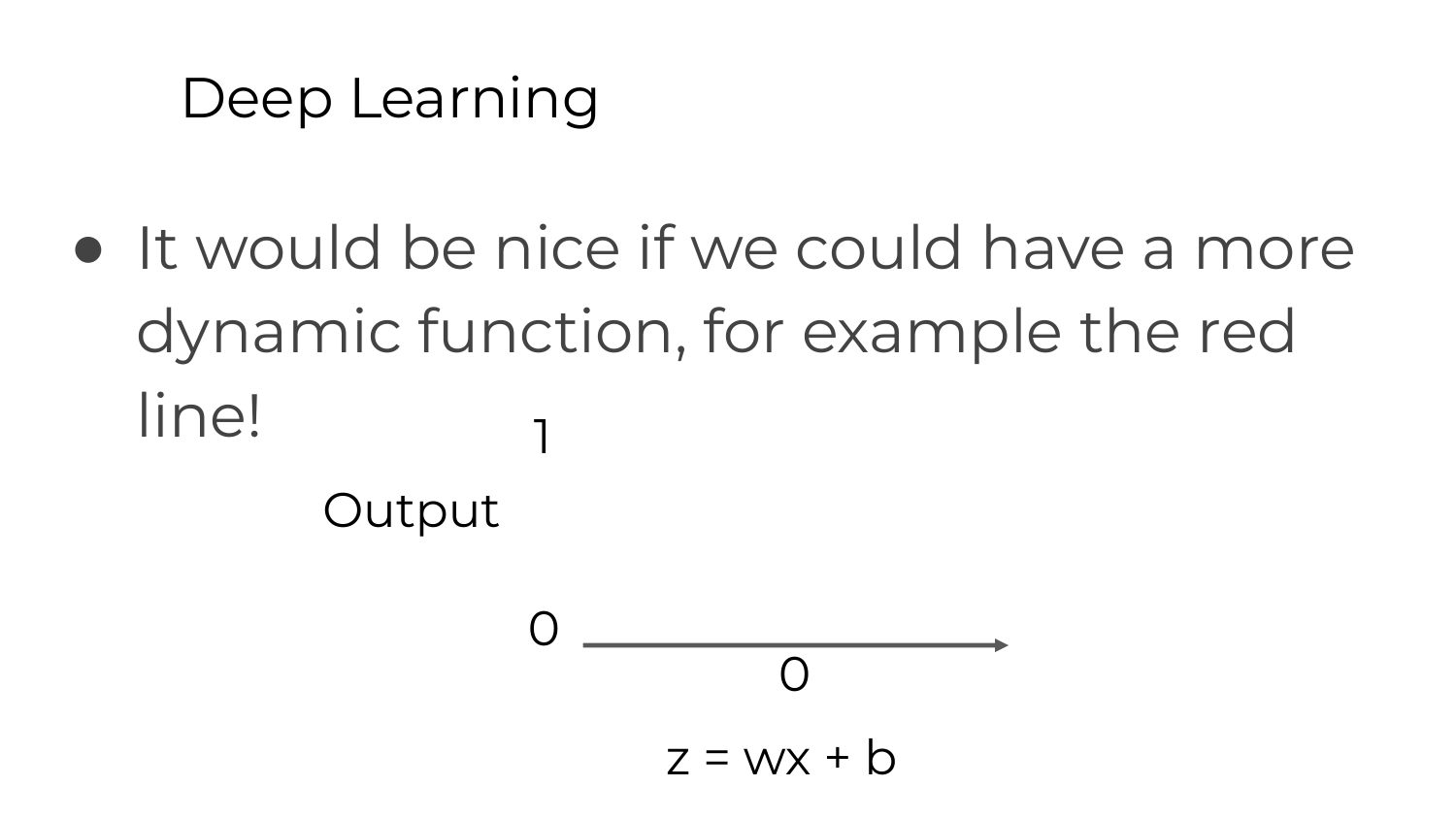

Deep Learning
It would be nice if we could have a more dynamic function, for example the red line!
1
Output
0
0

z = wx + b